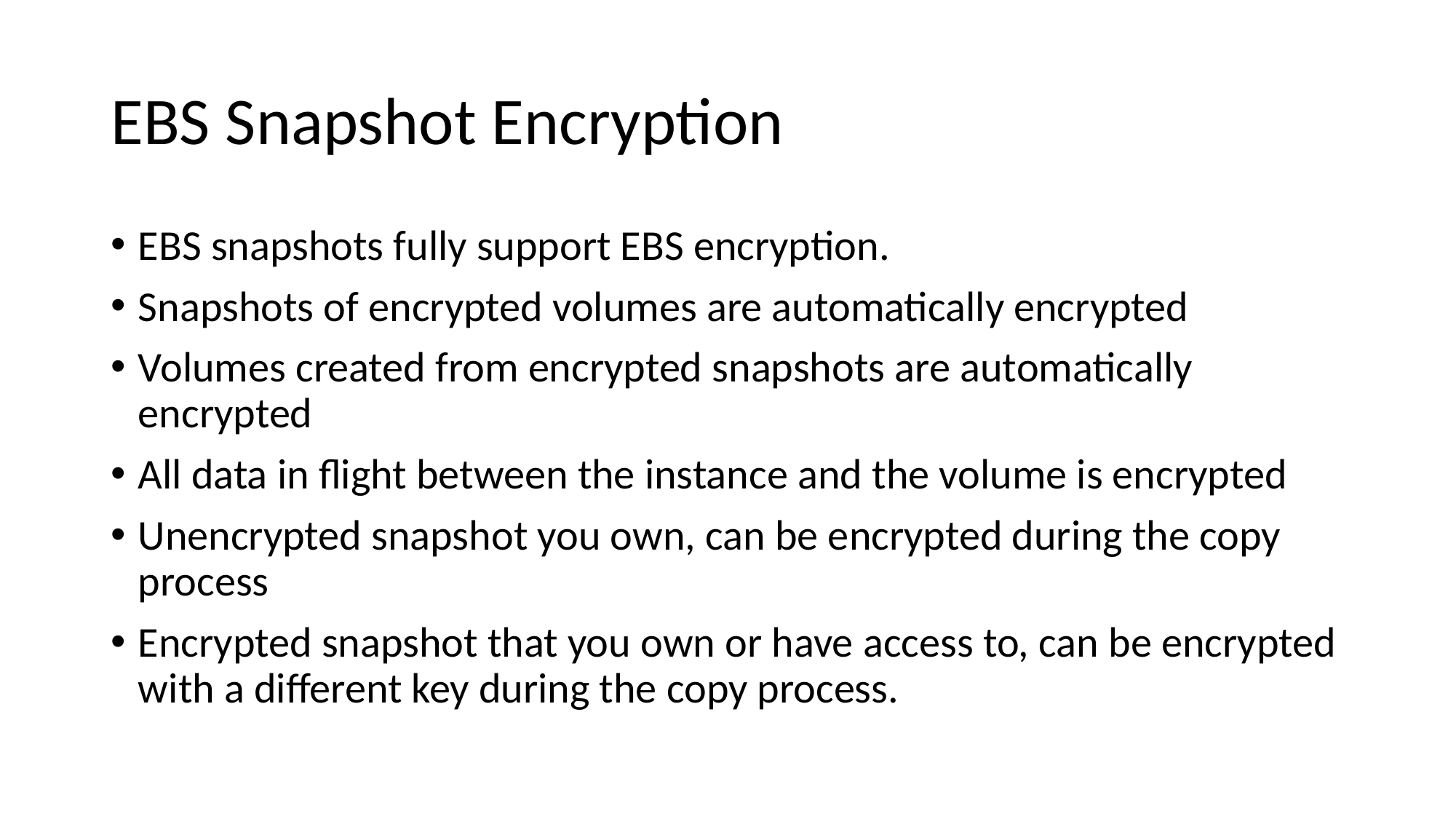

# EBS Snapshot Encryption
EBS snapshots fully support EBS encryption.
Snapshots of encrypted volumes are automatically encrypted
Volumes created from encrypted snapshots are automatically encrypted
All data in flight between the instance and the volume is encrypted
Unencrypted snapshot you own, can be encrypted during the copy process
Encrypted snapshot that you own or have access to, can be encrypted with a different key during the copy process.